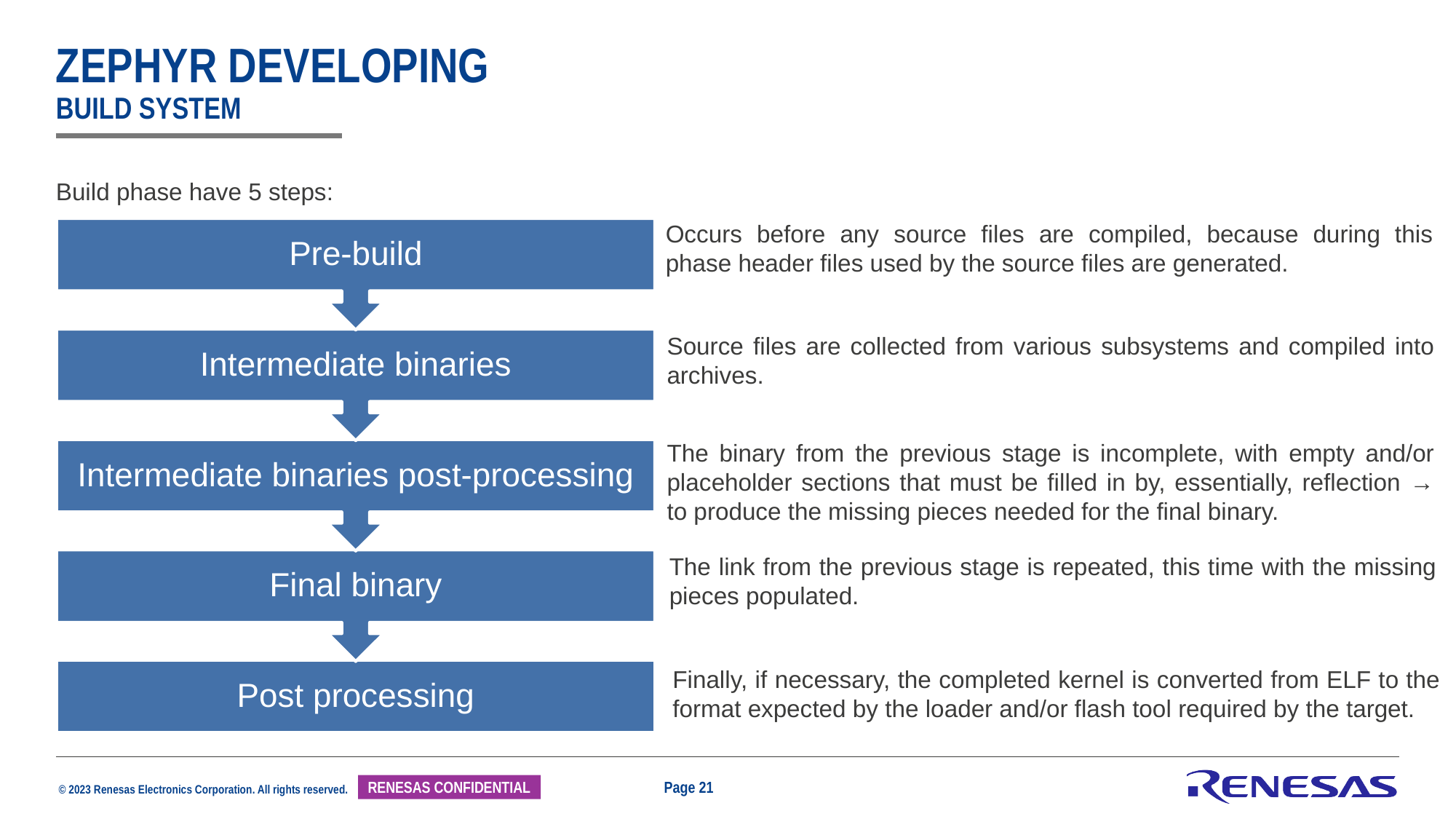

# ZEPHYR DEVELOPING BUILD SYSTEM
Build phase have 5 steps:
Occurs before any source files are compiled, because during this phase header files used by the source files are generated.
Post processing
Final binary
Intermediate binaries post-processing
Intermediate binaries
Pre-build
Source files are collected from various subsystems and compiled into archives.
The binary from the previous stage is incomplete, with empty and/or placeholder sections that must be filled in by, essentially, reflection → to produce the missing pieces needed for the final binary.
The link from the previous stage is repeated, this time with the missing pieces populated.
Finally, if necessary, the completed kernel is converted from ELF to the format expected by the loader and/or flash tool required by the target.